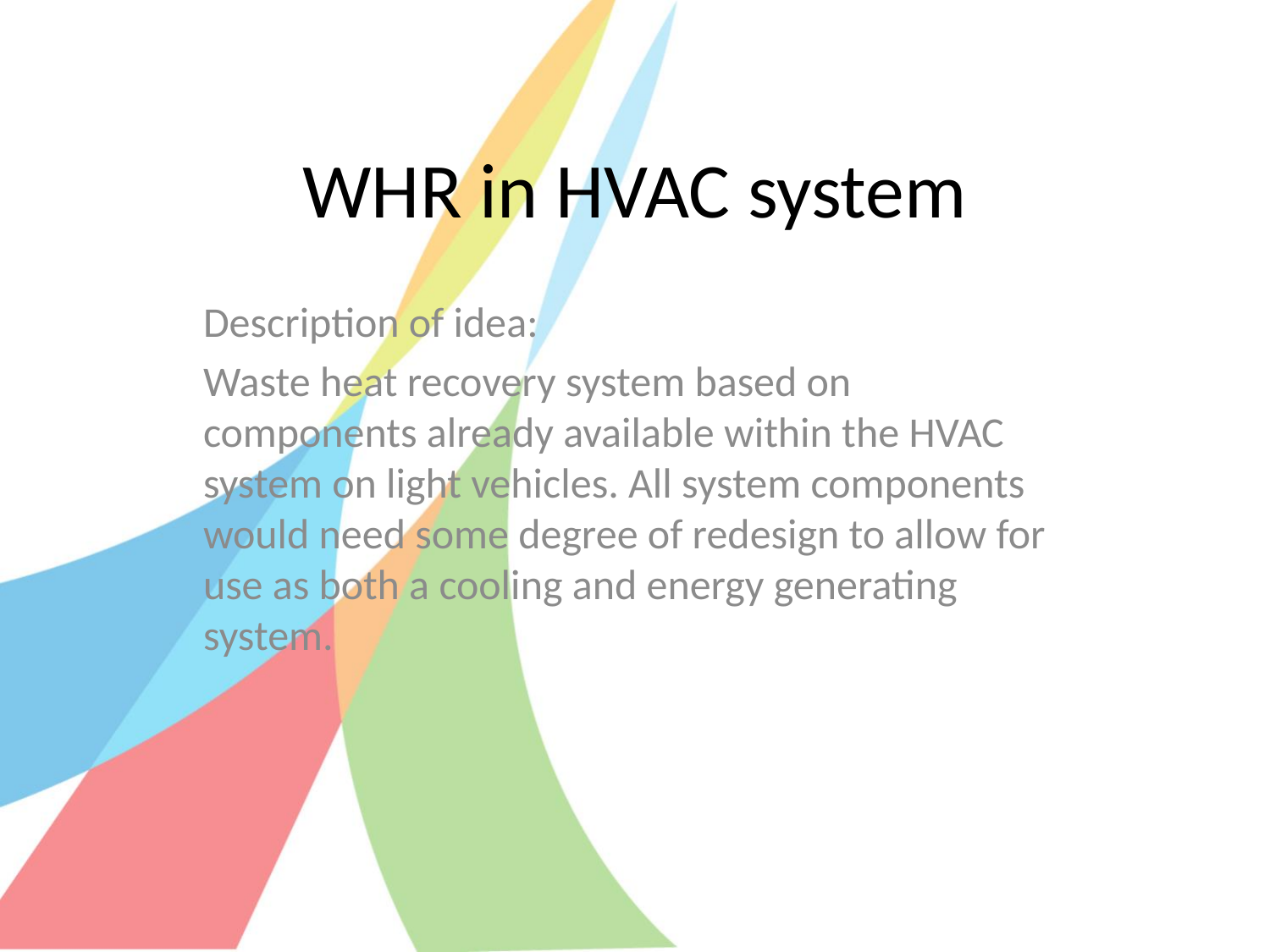

# WHR in HVAC system
Description of idea:
Waste heat recovery system based on components already available within the HVAC system on light vehicles. All system components would need some degree of redesign to allow for use as both a cooling and energy generating system.